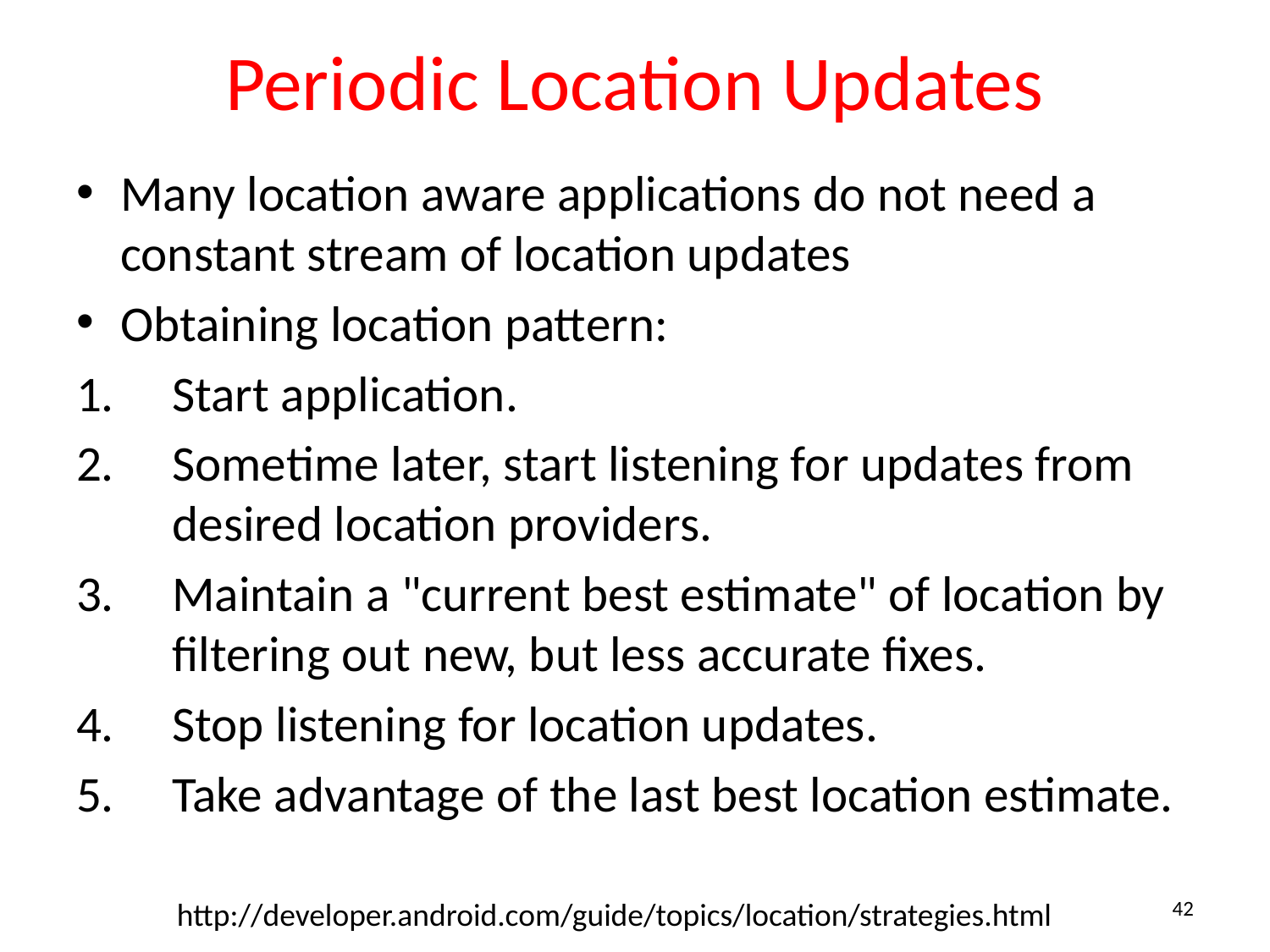

# Periodic Location Updates
Many location aware applications do not need a constant stream of location updates
Obtaining location pattern:
Start application.
Sometime later, start listening for updates from desired location providers.
Maintain a "current best estimate" of location by filtering out new, but less accurate fixes.
Stop listening for location updates.
Take advantage of the last best location estimate.

42
http://developer.android.com/guide/topics/location/strategies.html